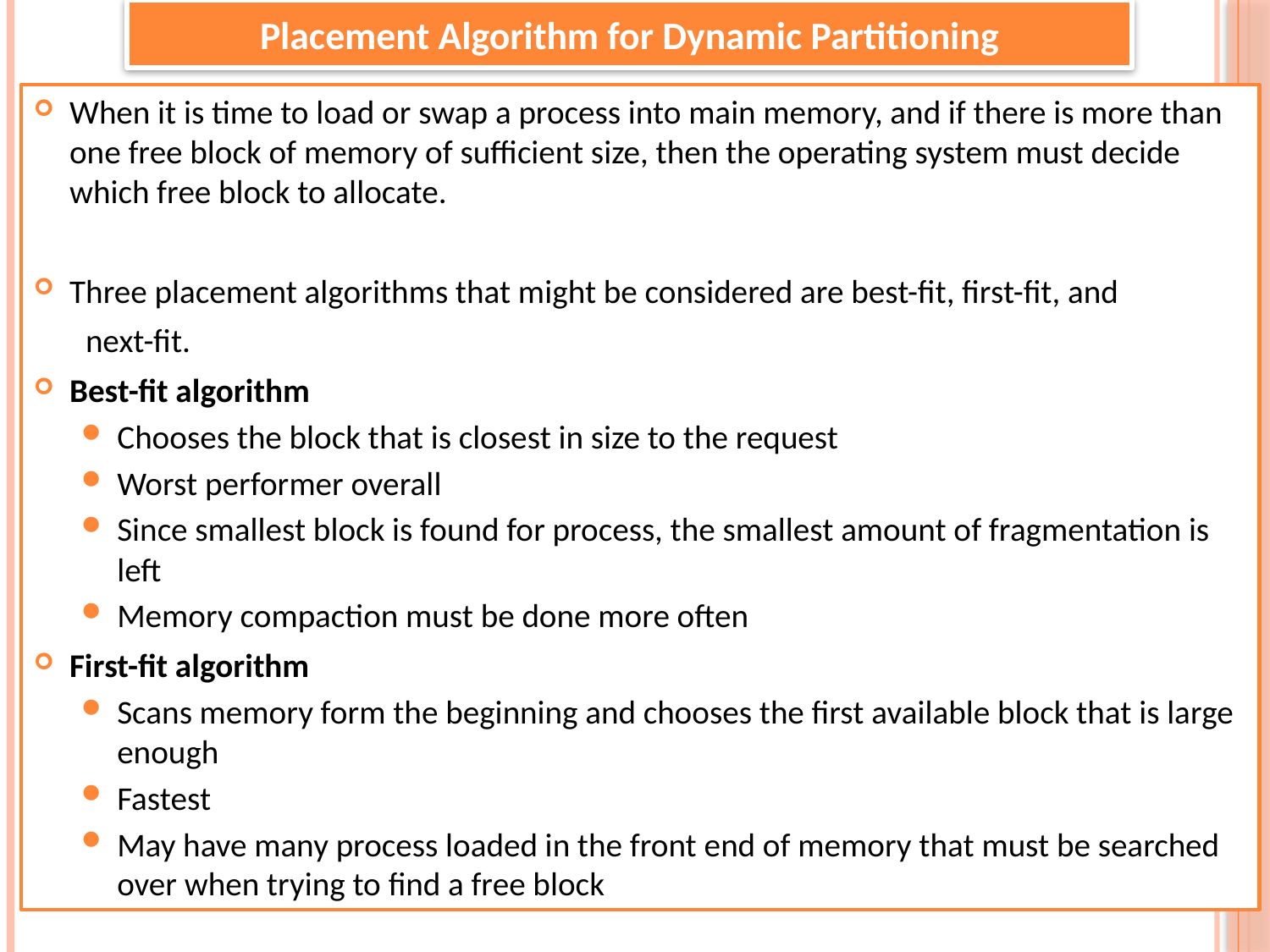

Placement Algorithm for Dynamic Partitioning
When it is time to load or swap a process into main memory, and if there is more than one free block of memory of sufficient size, then the operating system must decide which free block to allocate.

Three placement algorithms that might be considered are best-fit, first-fit, and
       next-fit.
Best-fit algorithm
Chooses the block that is closest in size to the request
Worst performer overall
Since smallest block is found for process, the smallest amount of fragmentation is left
Memory compaction must be done more often
First-fit algorithm
Scans memory form the beginning and chooses the first available block that is large enough
Fastest
May have many process loaded in the front end of memory that must be searched over when trying to find a free block